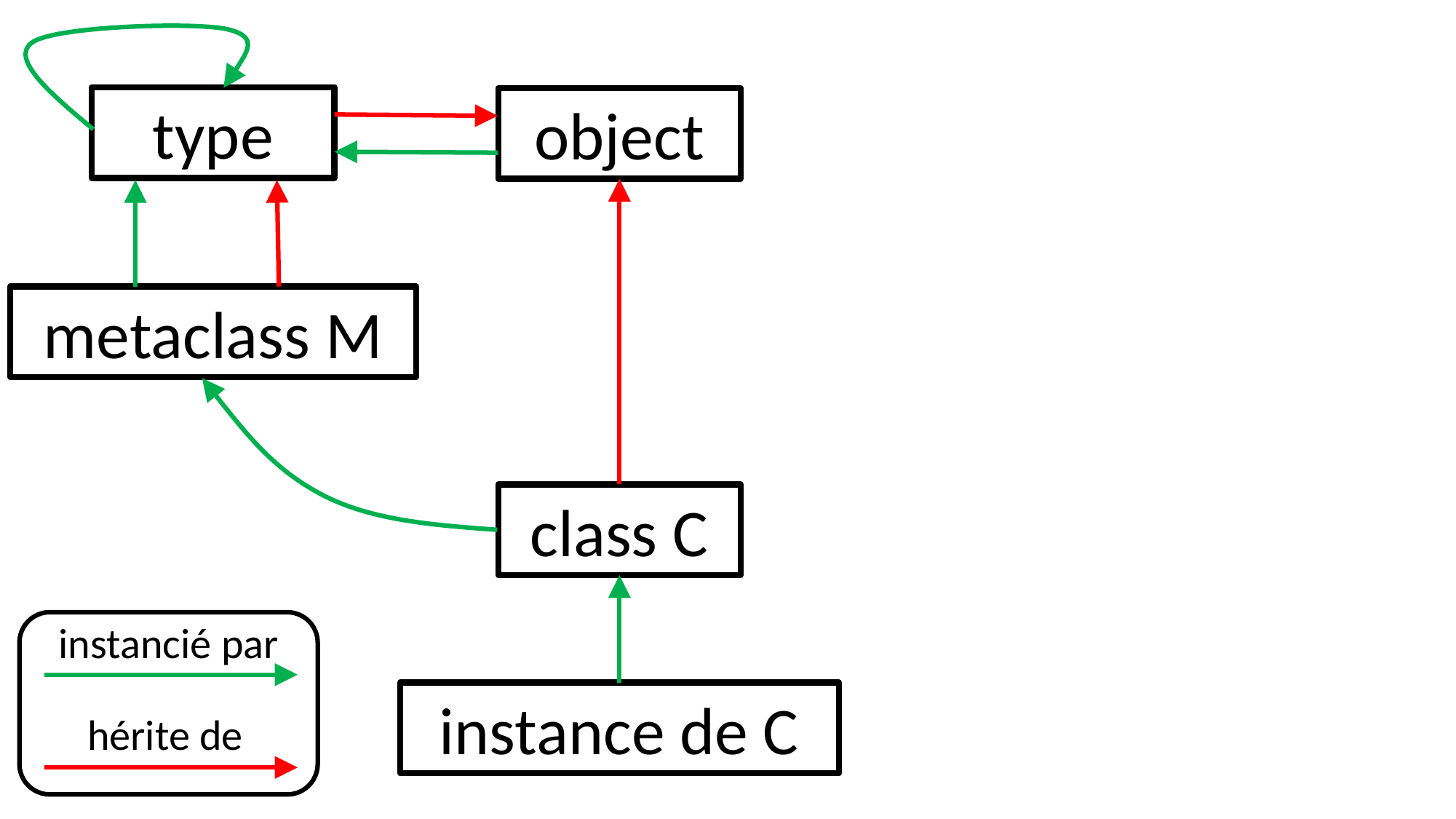

type
object
metaclass M

class C
instancié par

hérite de
instance de C